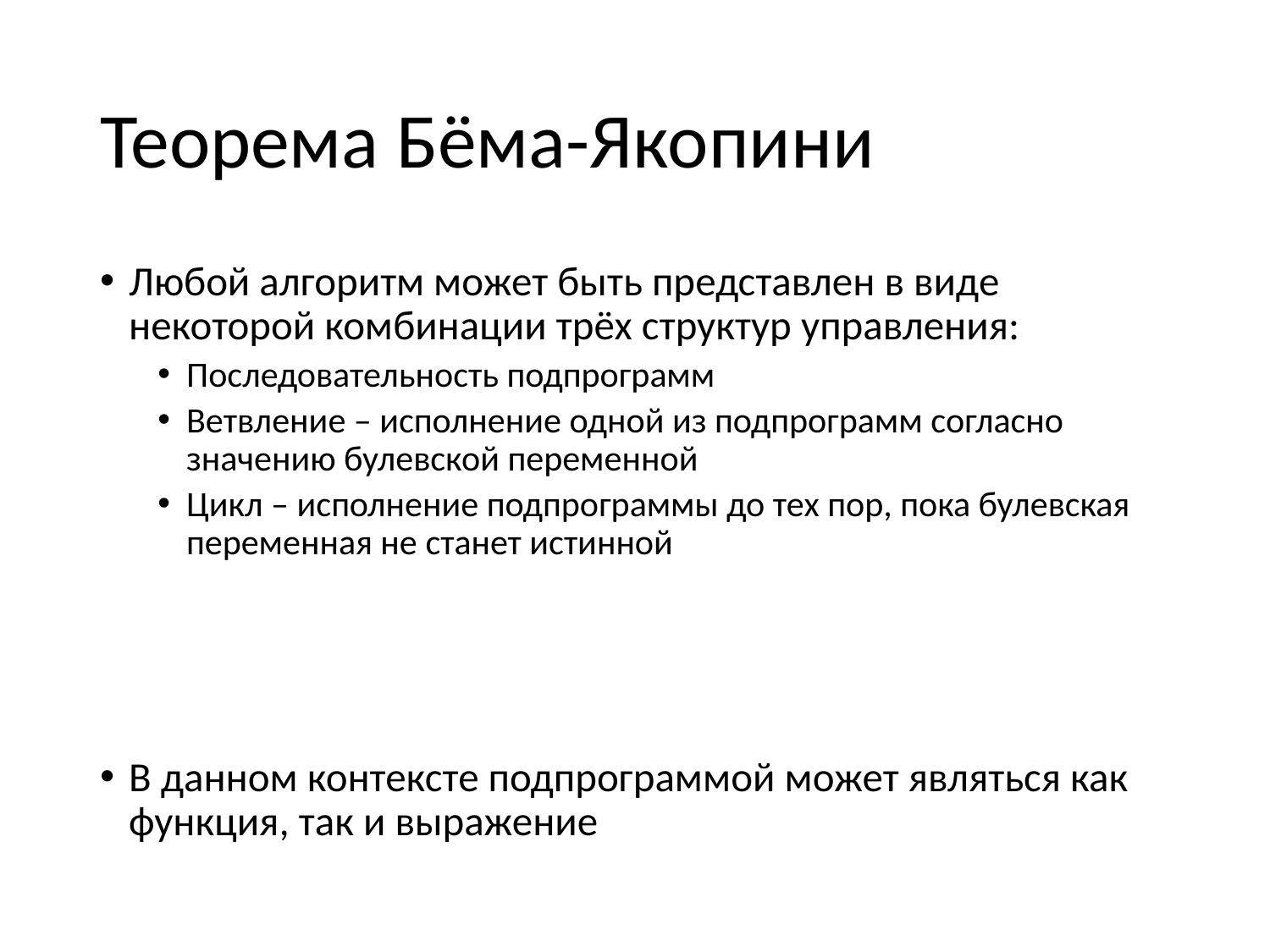

# Теорема Бёма-Якопини
Любой алгоритм может быть представлен в виде некоторой комбинации трёх структур управления:
Последовательность подпрограмм
Ветвление – исполнение одной из подпрограмм согласно значению булевской переменной
Цикл – исполнение подпрограммы до тех пор, пока булевская переменная не станет истинной

В данном контексте подпрограммой может являться как функция, так и выражение